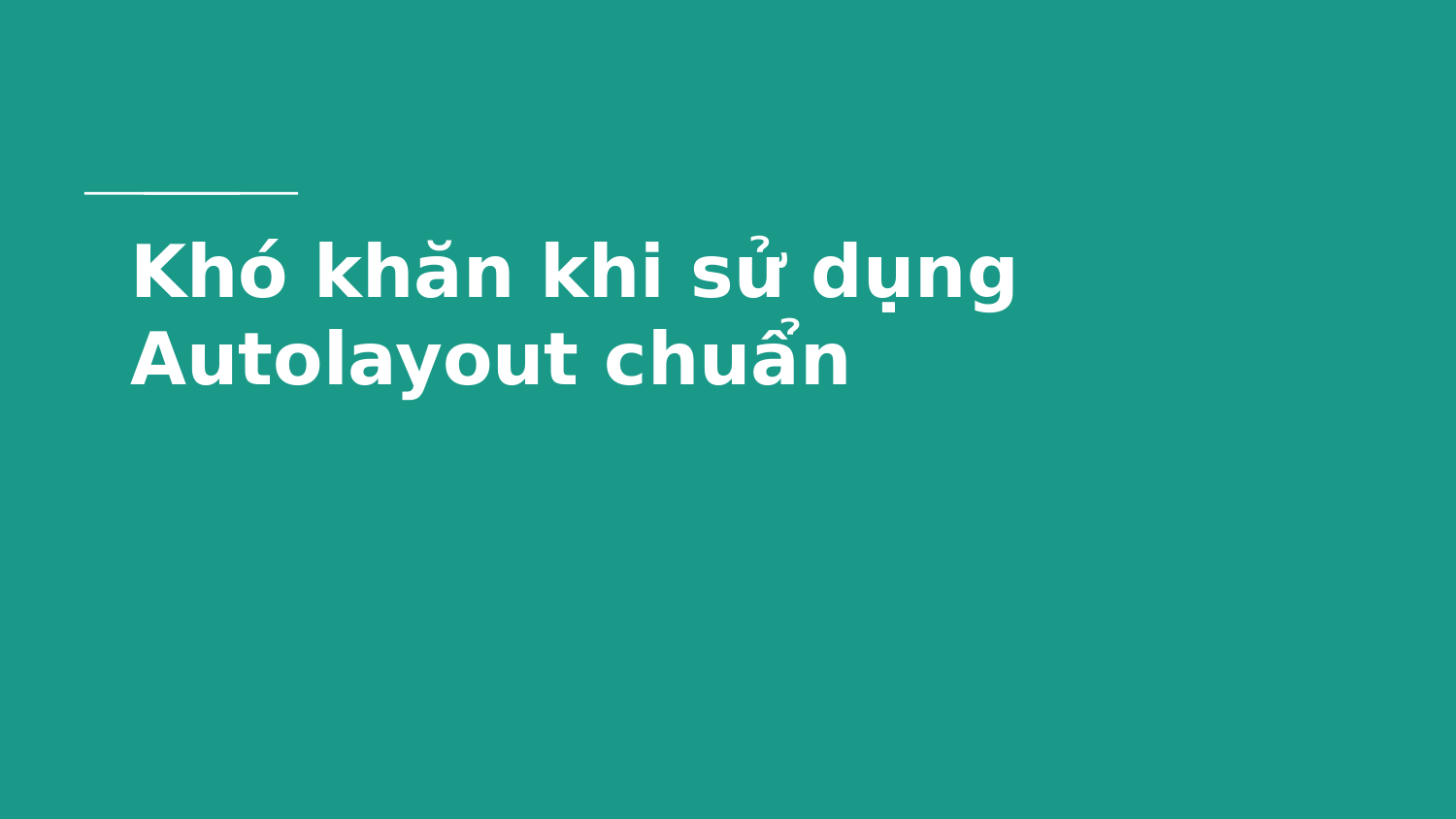

# Khó khăn khi sử dụng Autolayout chuẩn